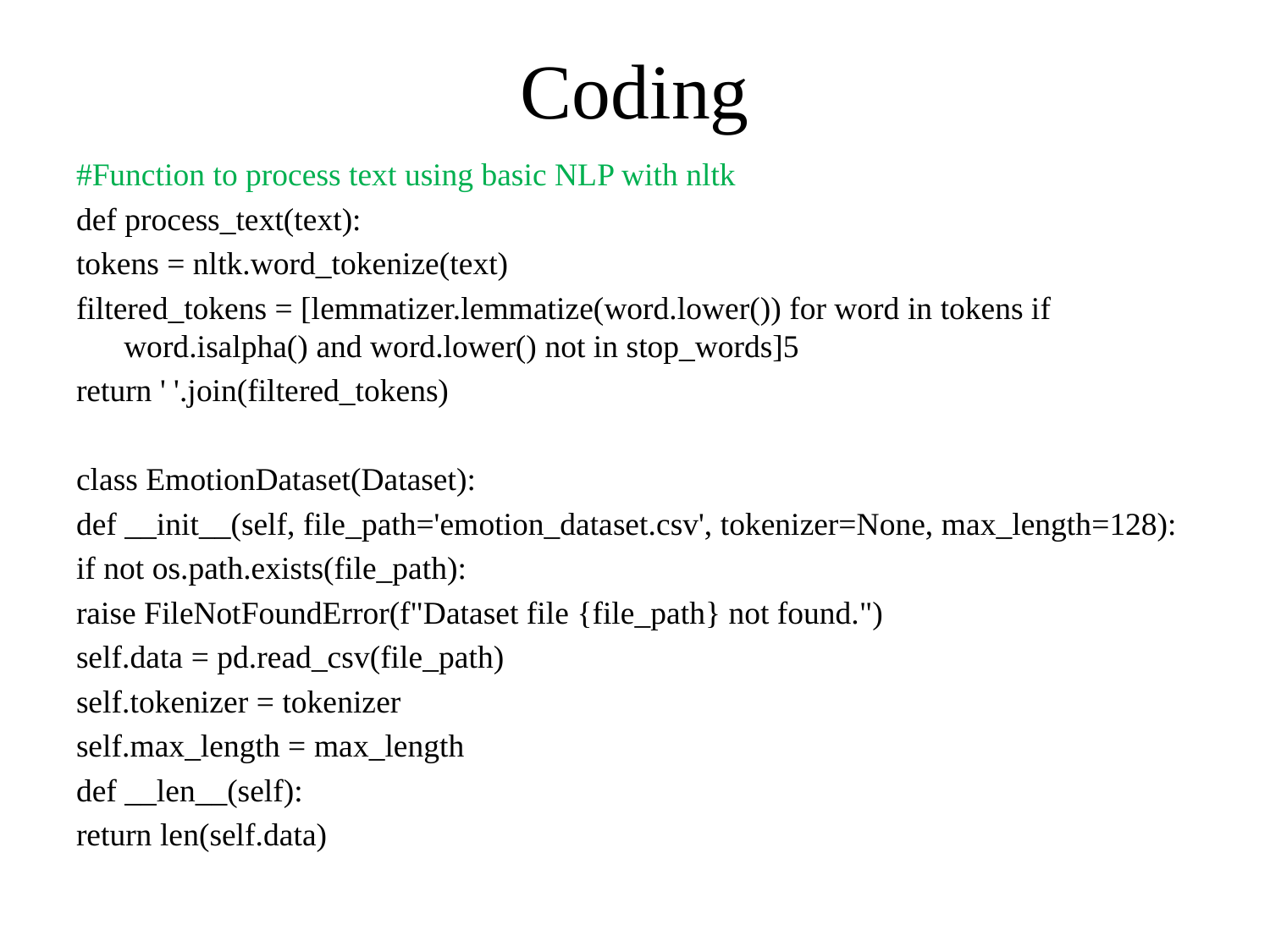

# Coding
#Function to process text using basic NLP with nltk
def process_text(text):
tokens = nltk.word_tokenize(text)
filtered_tokens = [lemmatizer.lemmatize(word.lower()) for word in tokens if word.isalpha() and word.lower() not in stop_words]5
return ' '.join(filtered_tokens)

class EmotionDataset(Dataset):
def __init__(self, file_path='emotion_dataset.csv', tokenizer=None, max_length=128):
if not os.path.exists(file_path):
raise FileNotFoundError(f"Dataset file {file_path} not found.")
self.data = pd.read_csv(file_path)
self.tokenizer = tokenizer
self.max_length = max_length
def __len__(self):
return len(self.data)